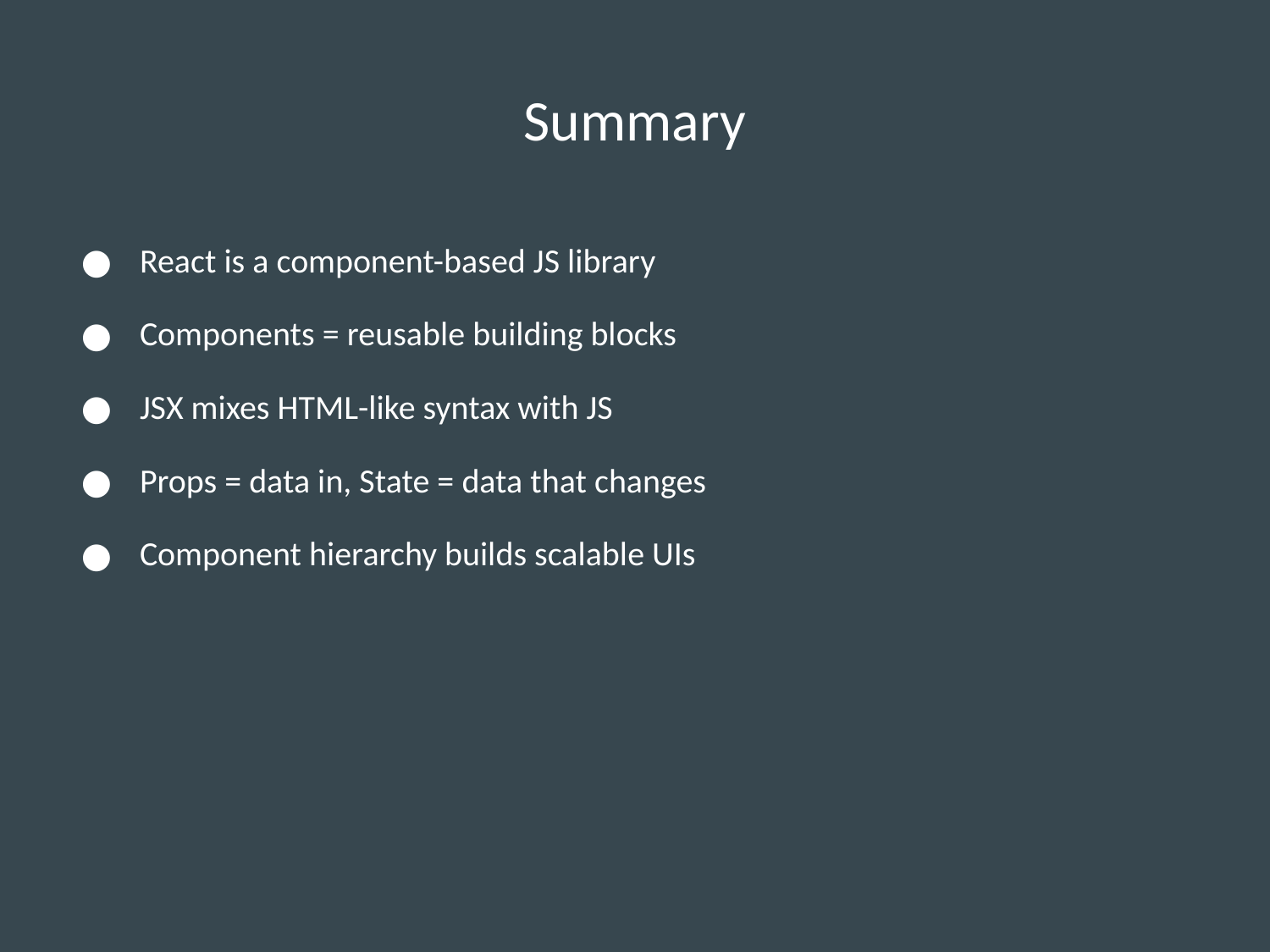

# Summary
React is a component-based JS library
Components = reusable building blocks
JSX mixes HTML-like syntax with JS
Props = data in, State = data that changes
Component hierarchy builds scalable UIs